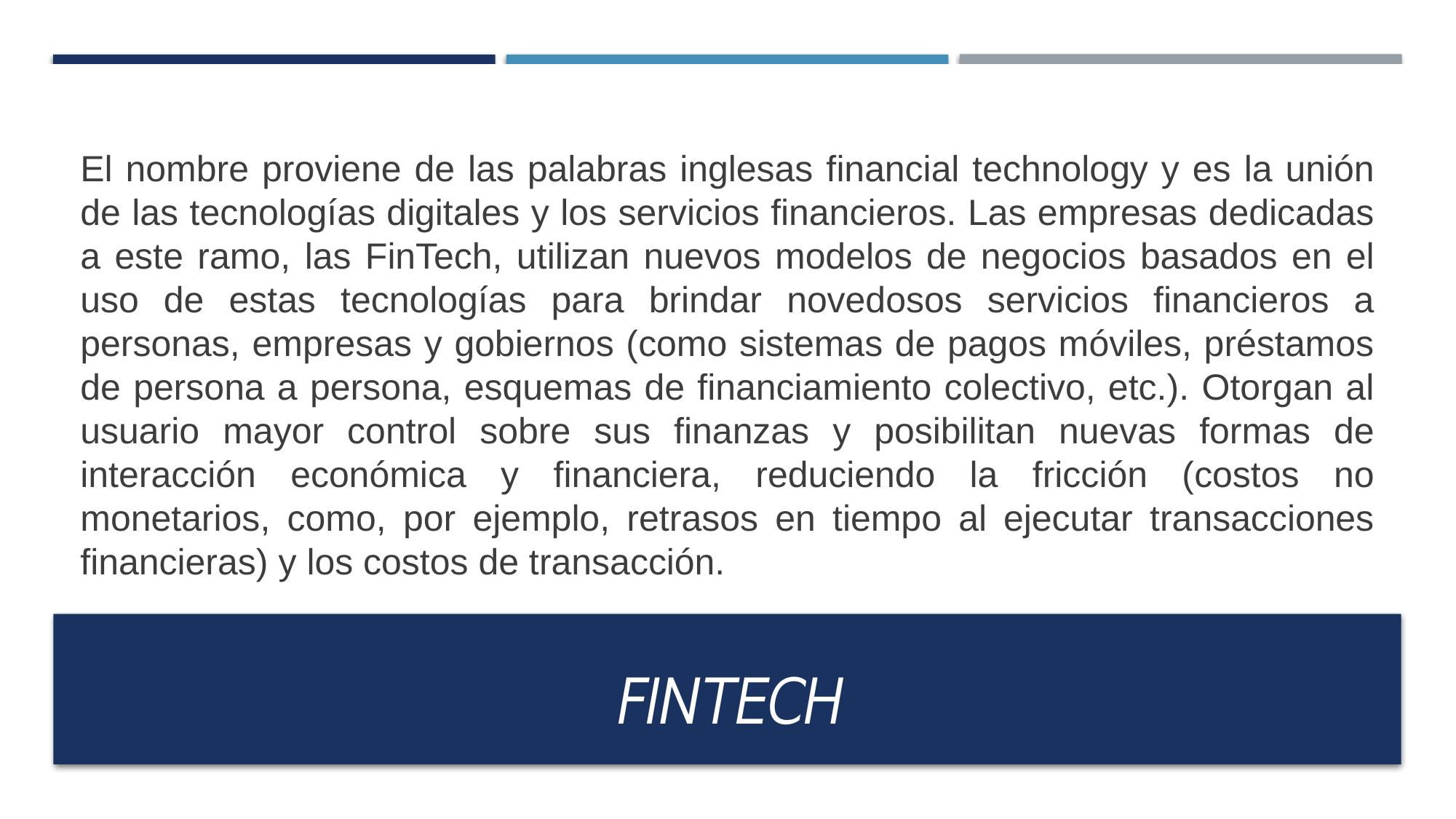

El nombre proviene de las palabras inglesas financial technology y es la unión de las tecnologías digitales y los servicios financieros. Las empresas dedicadas a este ramo, las FinTech, utilizan nuevos modelos de negocios basados en el uso de estas tecnologías para brindar novedosos servicios financieros a personas, empresas y gobiernos (como sistemas de pagos móviles, préstamos de persona a persona, esquemas de financiamiento colectivo, etc.). Otorgan al usuario mayor control sobre sus finanzas y posibilitan nuevas formas de interacción económica y financiera, reduciendo la fricción (costos no monetarios, como, por ejemplo, retrasos en tiempo al ejecutar transacciones financieras) y los costos de transacción.

# FINTECH